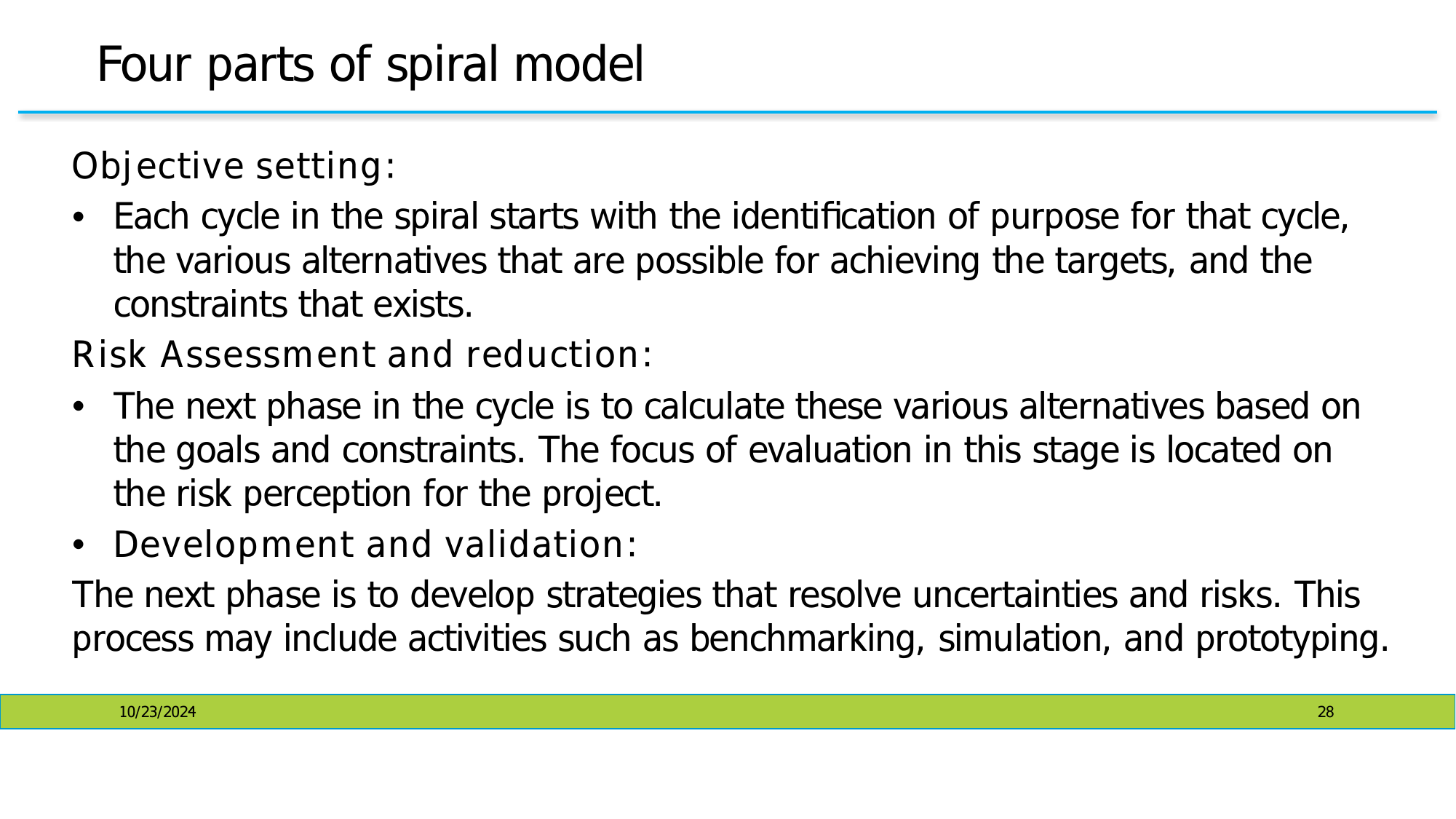

# Four parts of spiral model
Objective setting:
Each cycle in the spiral starts with the identification of purpose for that cycle, the various alternatives that are possible for achieving the targets, and the constraints that exists.
Risk Assessment and reduction:
The next phase in the cycle is to calculate these various alternatives based on the goals and constraints. The focus of evaluation in this stage is located on the risk perception for the project.
Development and validation:
The next phase is to develop strategies that resolve uncertainties and risks. This process may include activities such as benchmarking, simulation, and prototyping.
10/23/2024
28